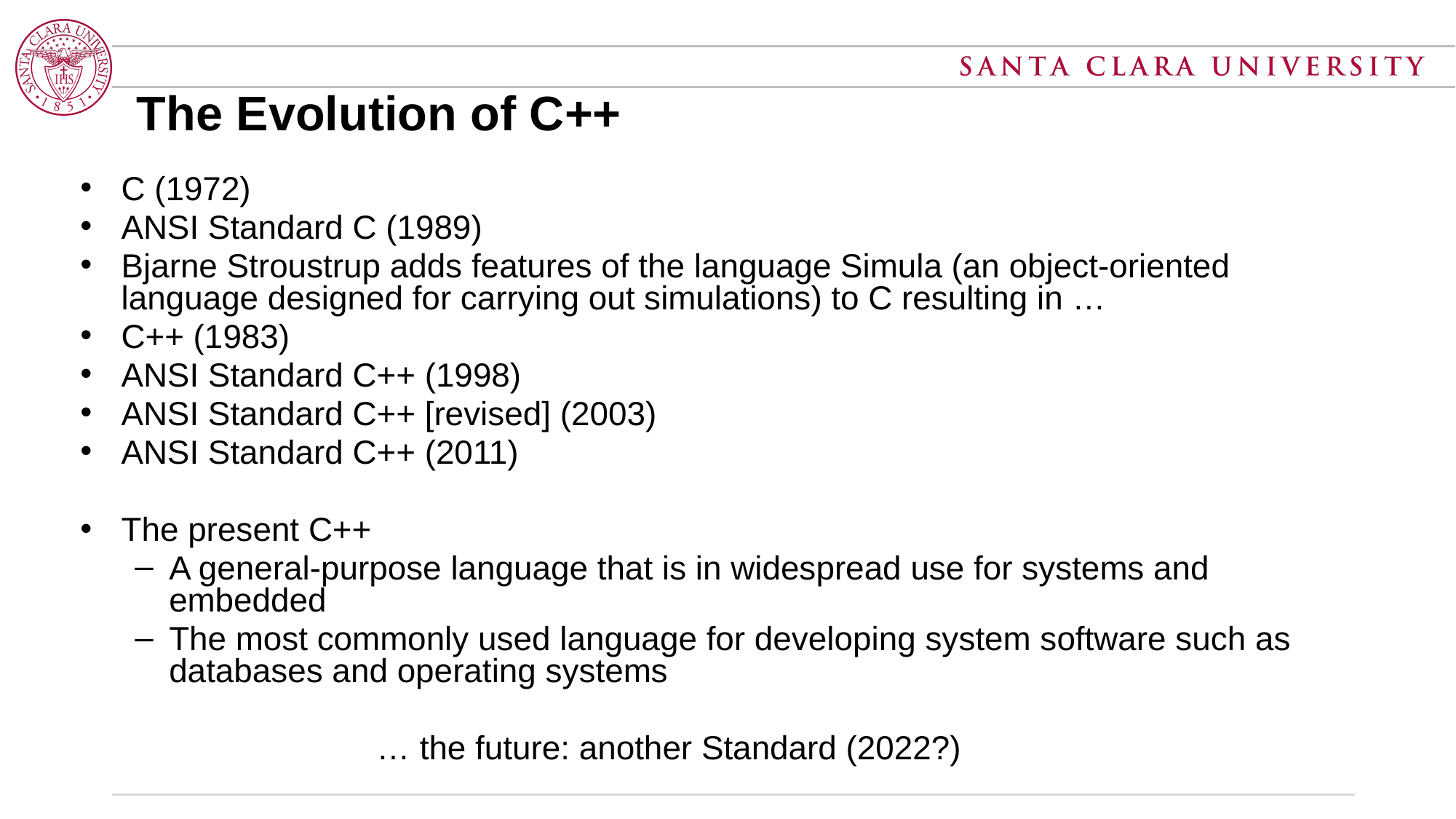

The Evolution of C++
C (1972)
ANSI Standard C (1989)
Bjarne Stroustrup adds features of the language Simula (an object-oriented language designed for carrying out simulations) to C resulting in …
C++ (1983)
ANSI Standard C++ (1998)
ANSI Standard C++ [revised] (2003)
ANSI Standard C++ (2011)

The present C++
A general-purpose language that is in widespread use for systems and embedded
The most commonly used language for developing system software such as databases and operating systems

                                … the future: another Standard (2022?)